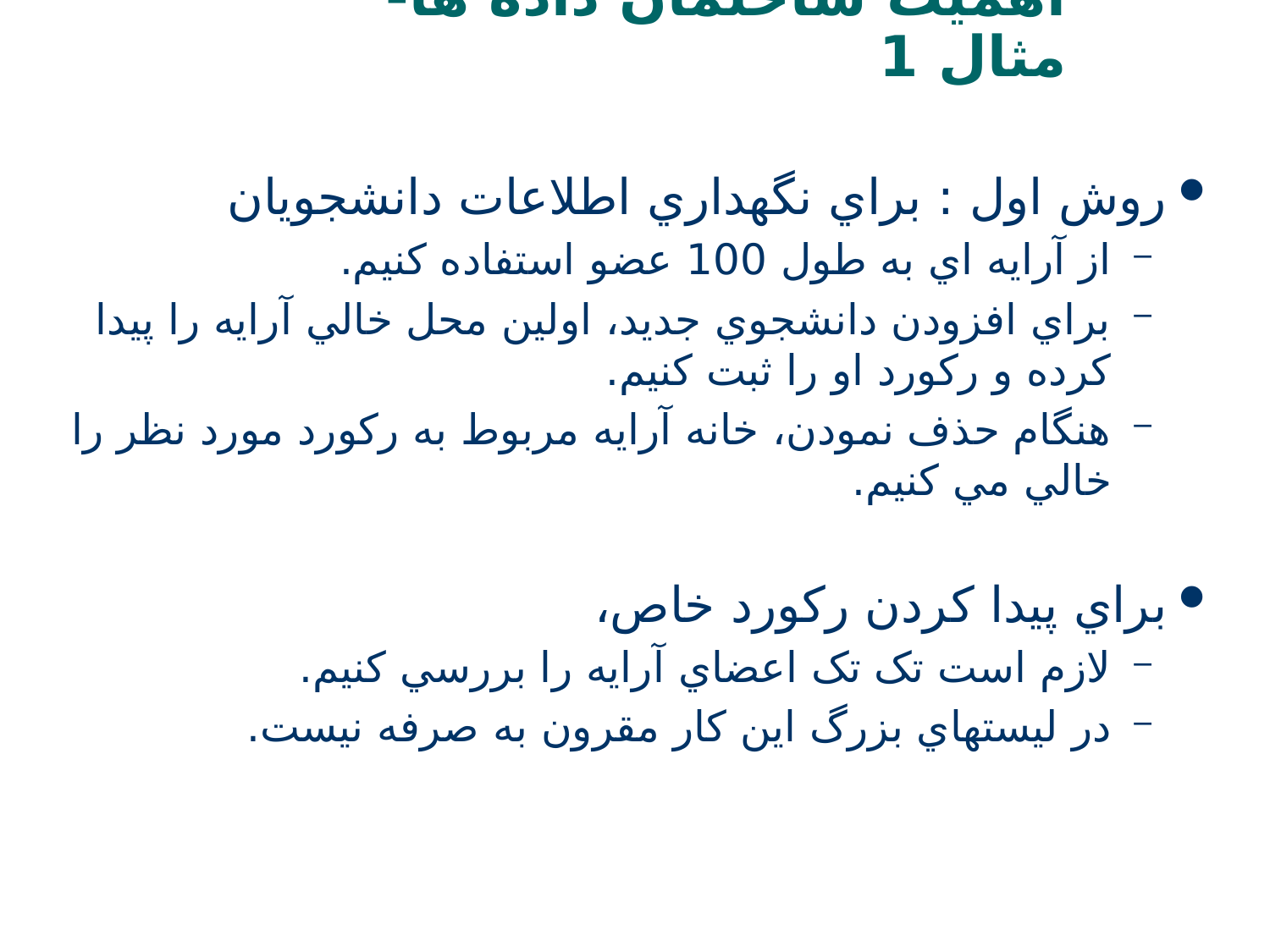

# اهميت ساختمان داده ها- مثال 1
روش اول : براي نگهداري اطلاعات دانشجويان
از آرايه اي به طول 100 عضو استفاده کنيم.
براي افزودن دانشجوي جديد، اولين محل خالي آرايه را پيدا کرده و رکورد او را ثبت کنيم.
هنگام حذف نمودن، خانه آرايه مربوط به رکورد مورد نظر را خالي مي کنيم.

براي پيدا کردن رکورد خاص،
لازم است تک تک اعضاي آرايه را بررسي کنيم.
در ليستهاي بزرگ اين کار مقرون به صرفه نيست.